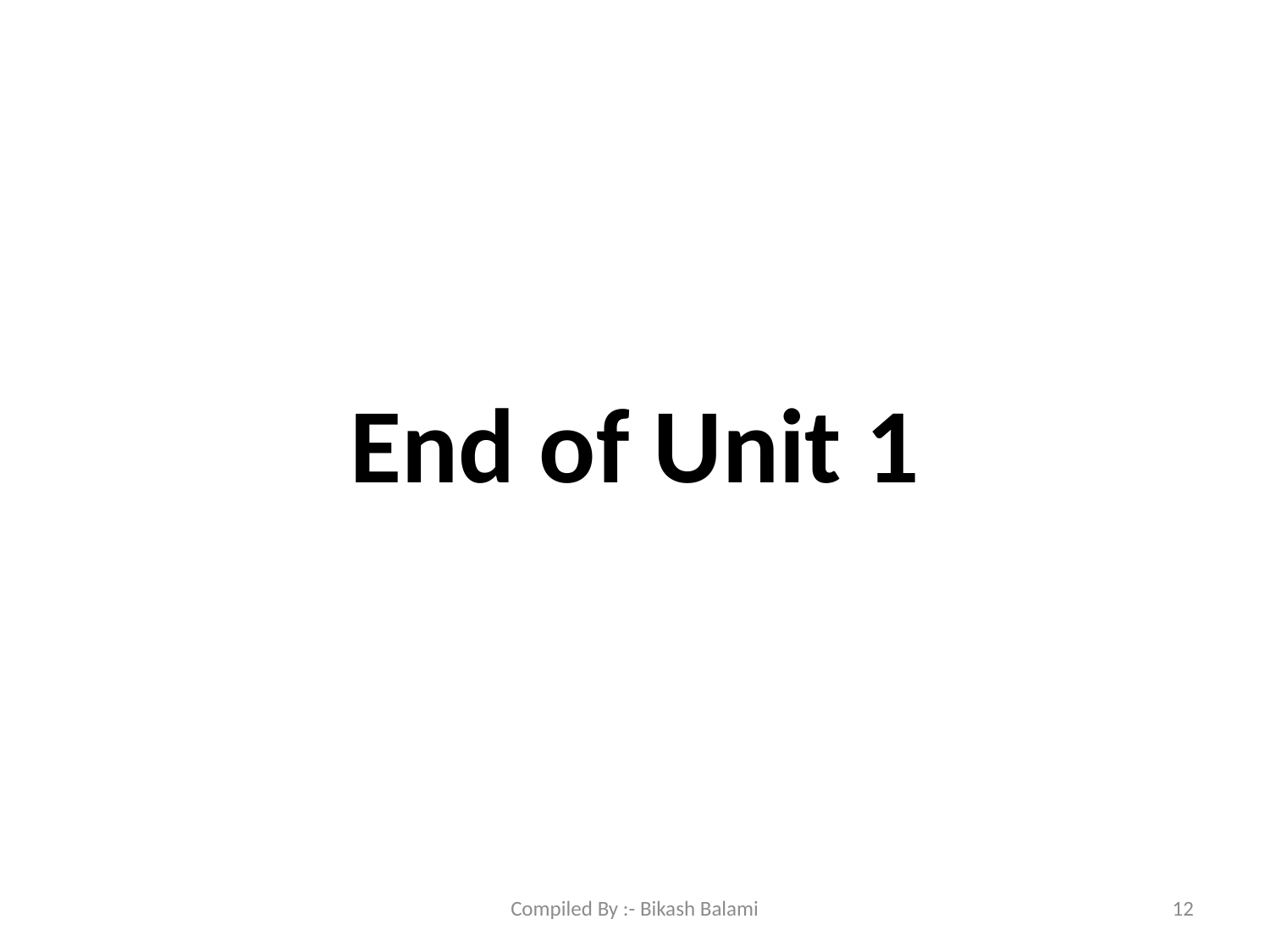

#

End of Unit 1
Compiled By :- Bikash Balami
12